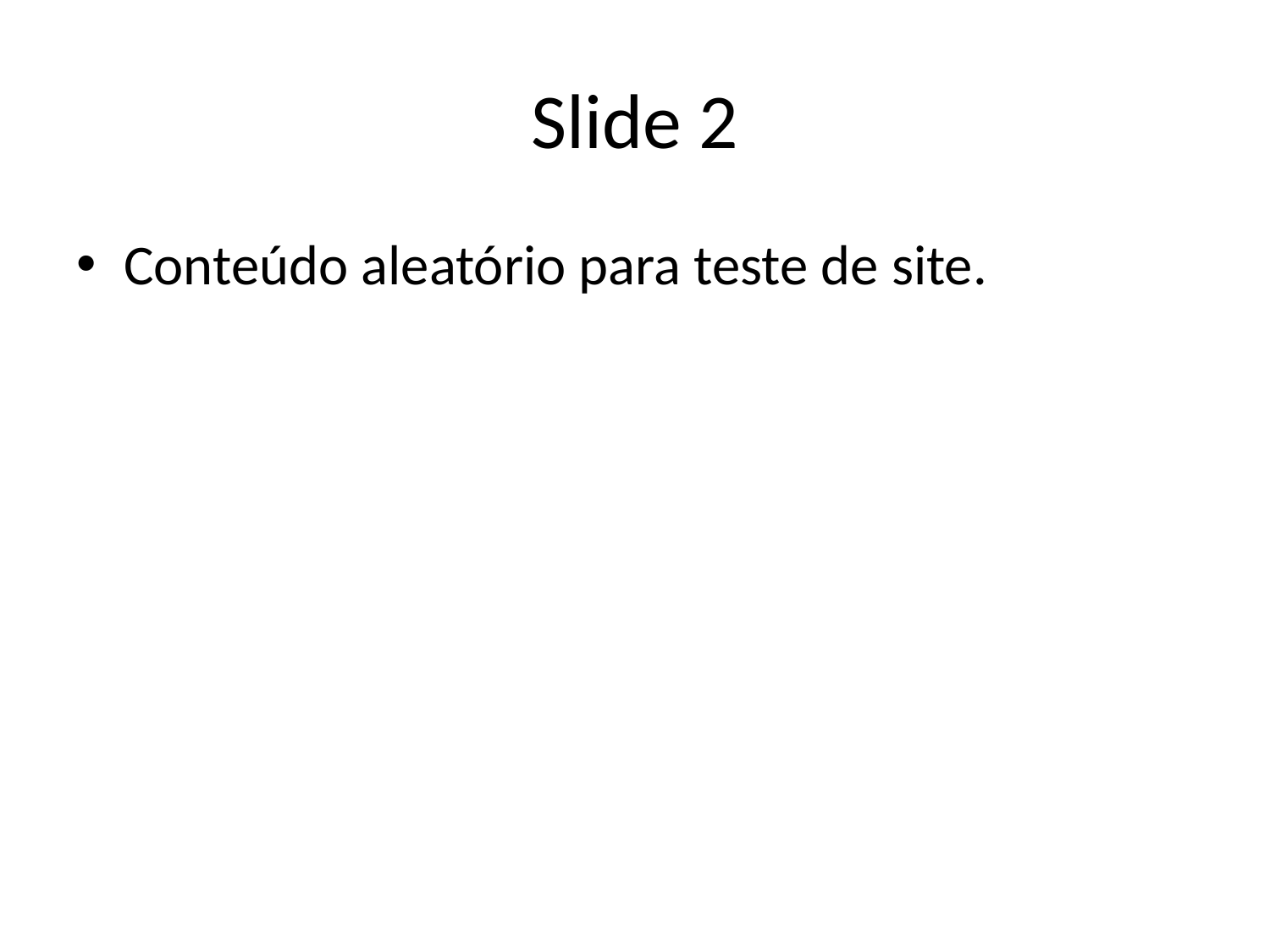

# Slide 2
Conteúdo aleatório para teste de site.